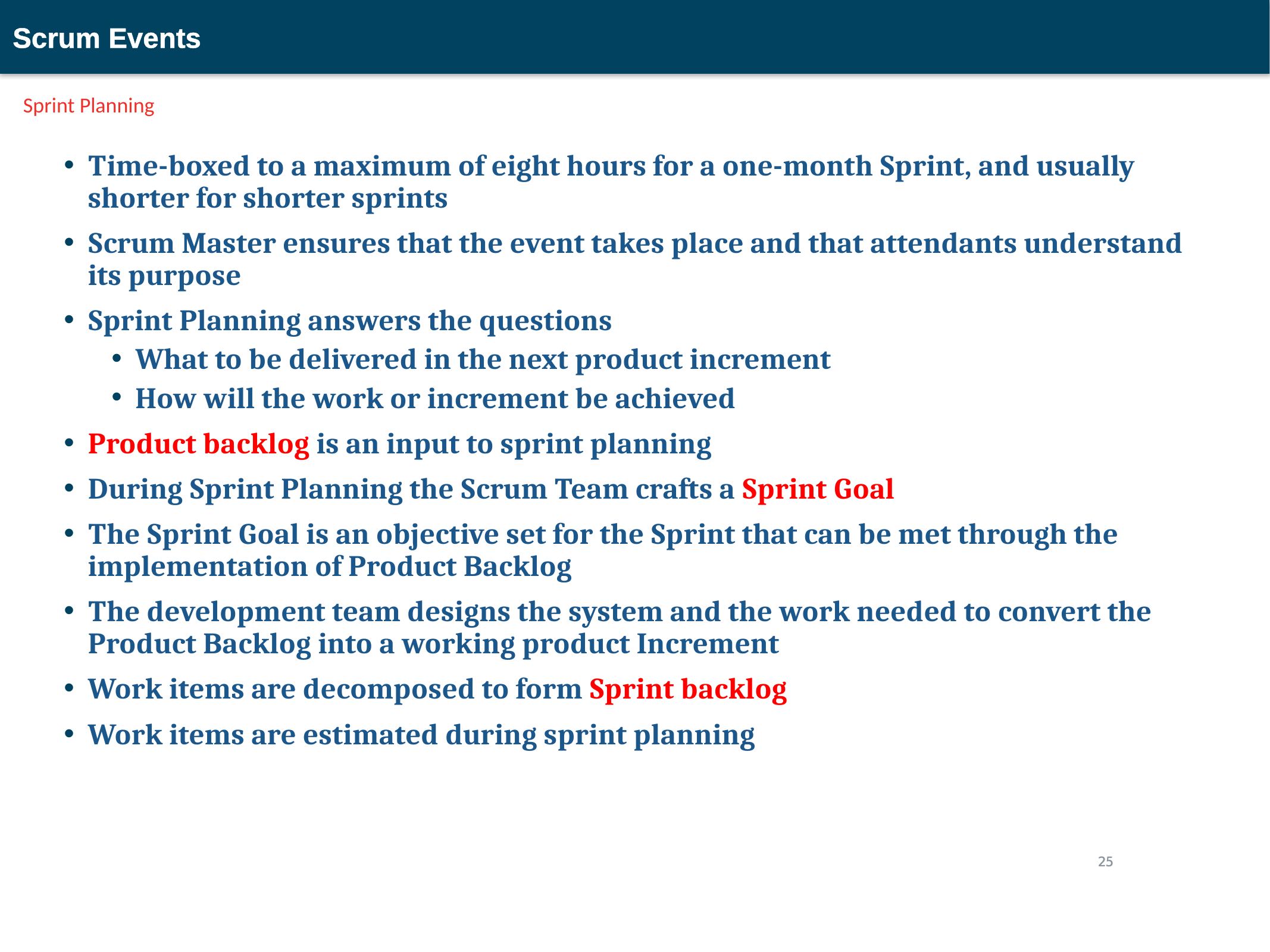

Scrum Events
  Sprint Planning
Time-boxed to a maximum of eight hours for a one-month Sprint, and usually shorter for shorter sprints
Scrum Master ensures that the event takes place and that attendants understand its purpose
Sprint Planning answers the questions
What to be delivered in the next product increment
How will the work or increment be achieved
Product backlog is an input to sprint planning
During Sprint Planning the Scrum Team crafts a Sprint Goal
The Sprint Goal is an objective set for the Sprint that can be met through the implementation of Product Backlog
The development team designs the system and the work needed to convert the Product Backlog into a working product Increment
Work items are decomposed to form Sprint backlog
Work items are estimated during sprint planning
25